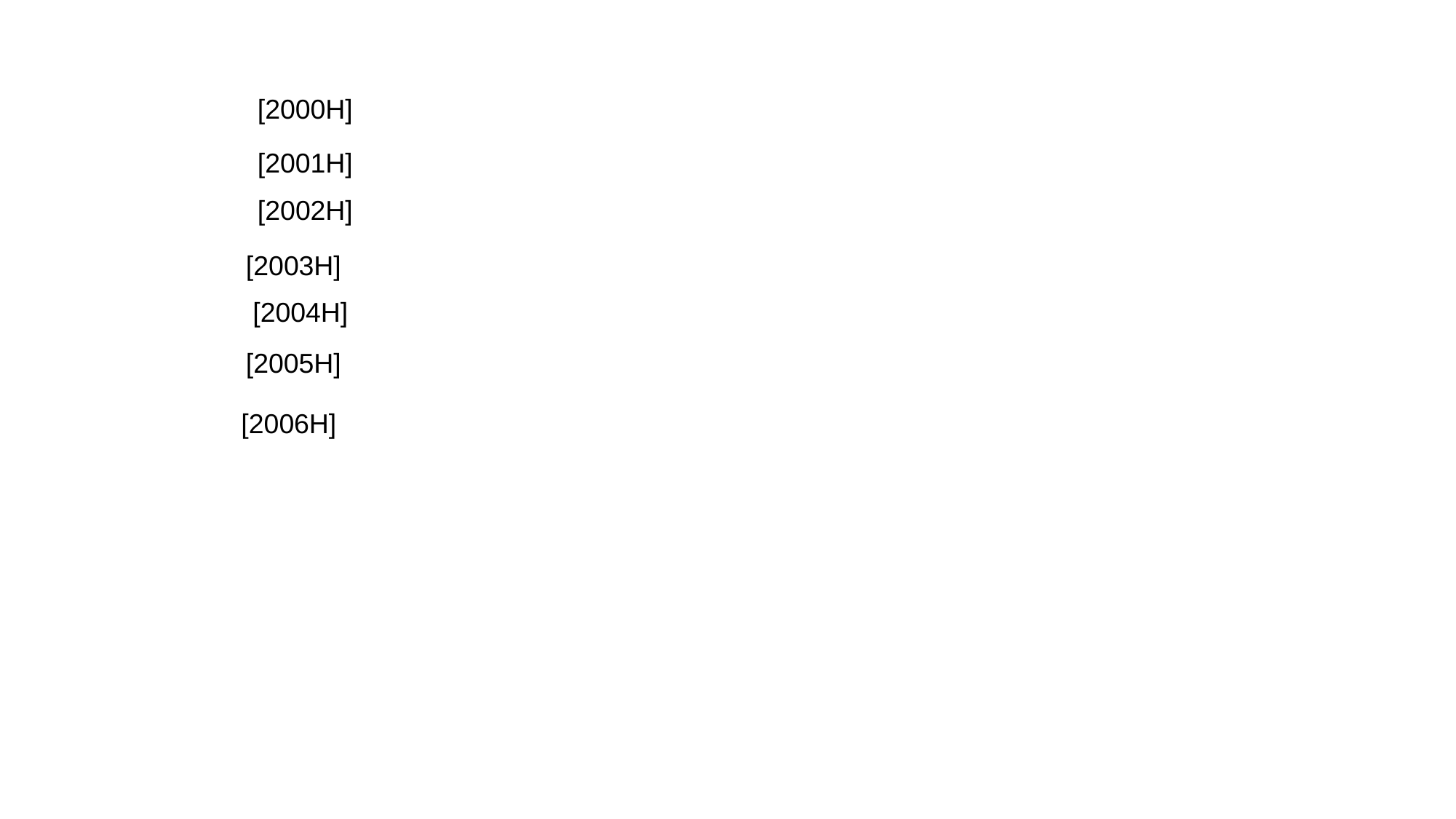

#
[2000H]
[2001H]

[2002H]
[2003H]
[2004H]
[2005H]
[2006H]